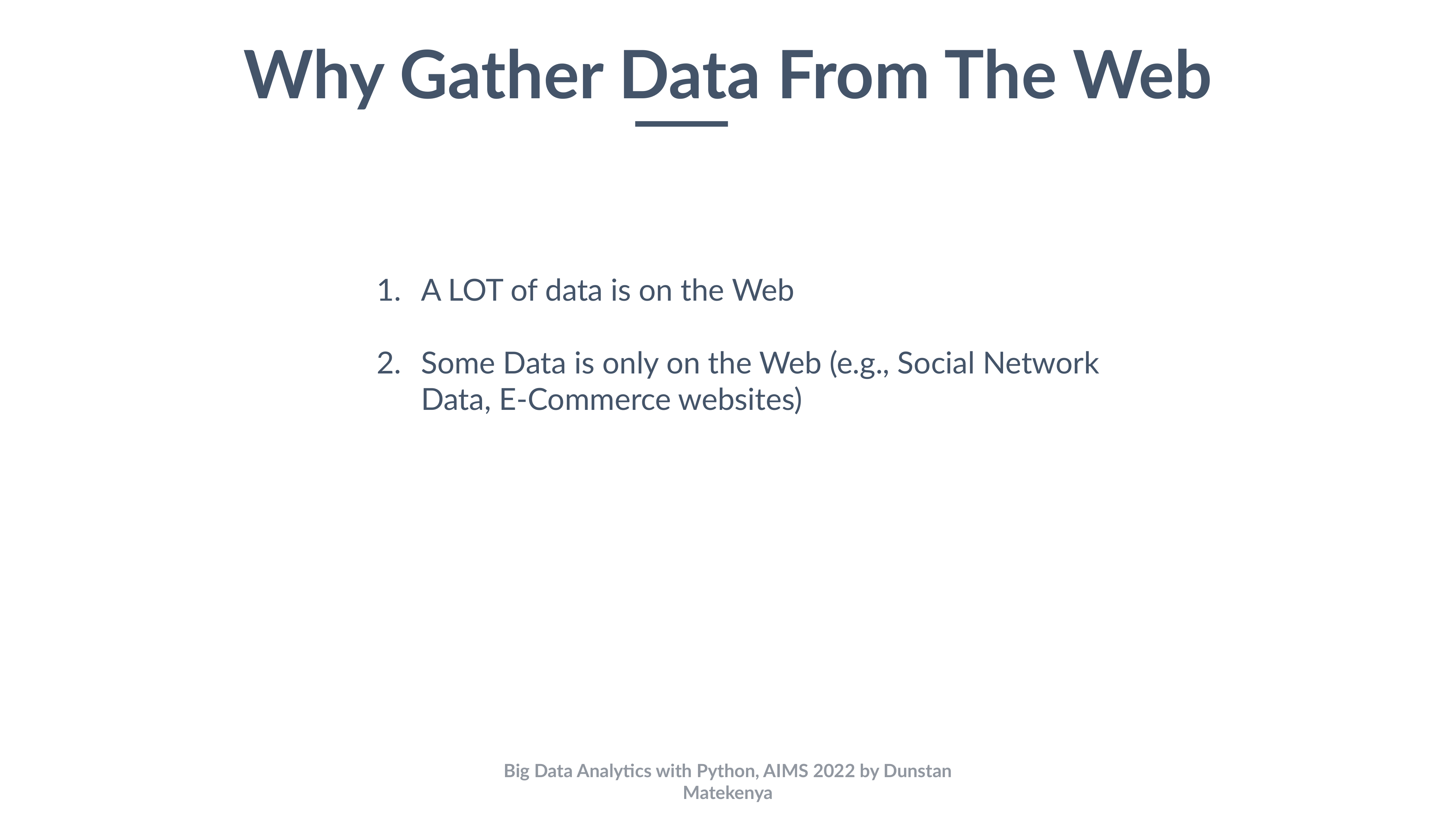

Why Gather Data From The Web

A LOT of data is on the Web

Some Data is only on the Web (e.g., Social Network Data, E-Commerce websites)

Big Data Analytics with Python, AIMS 2022 by Dunstan Matekenya